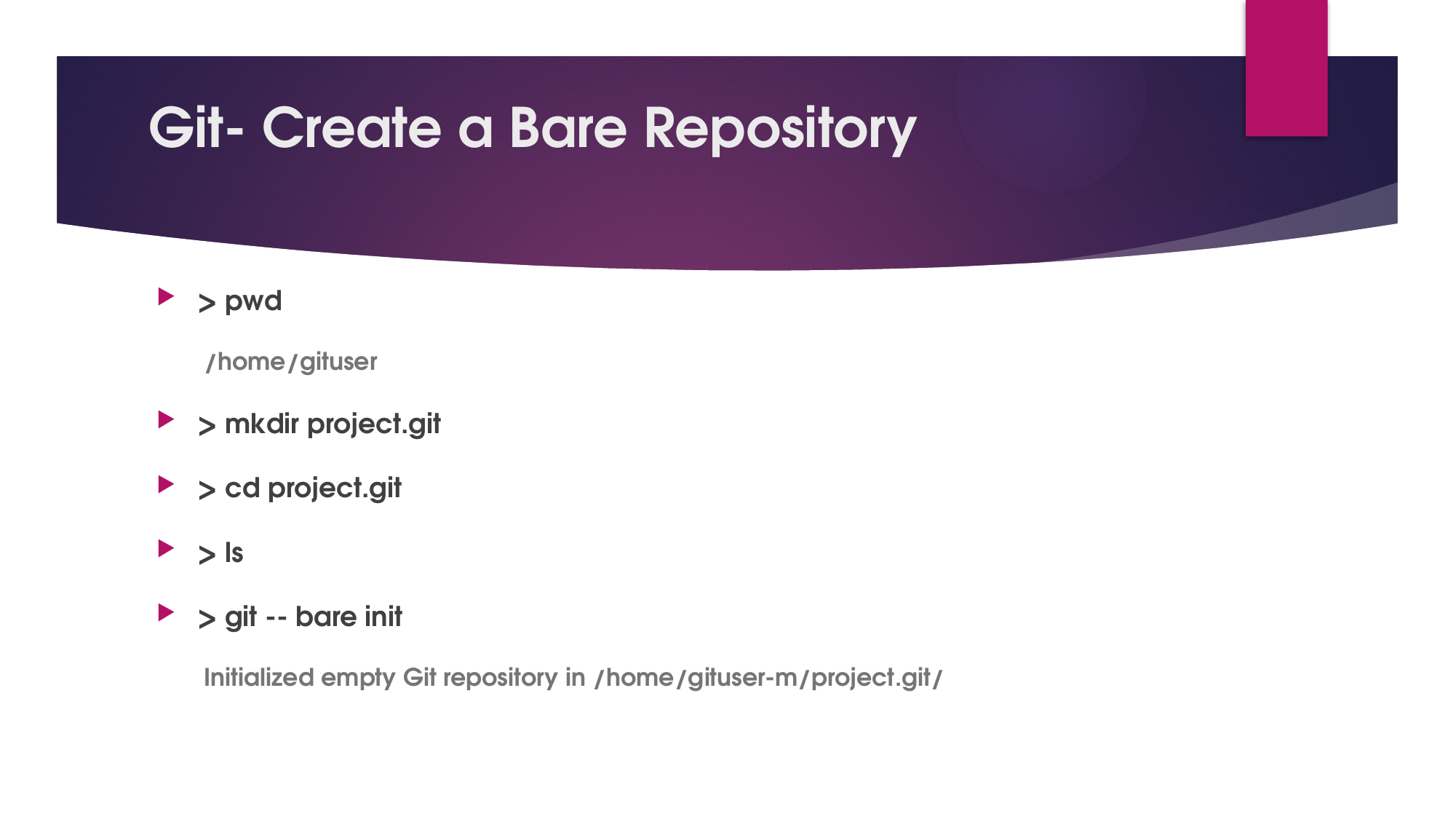

# Git- Create a Bare Repository
> pwd
/home/gituser
> mkdir project.git
> cd project.git
> ls
> git -- bare init
Initialized empty Git repository in /home/gituser-m/project.git/